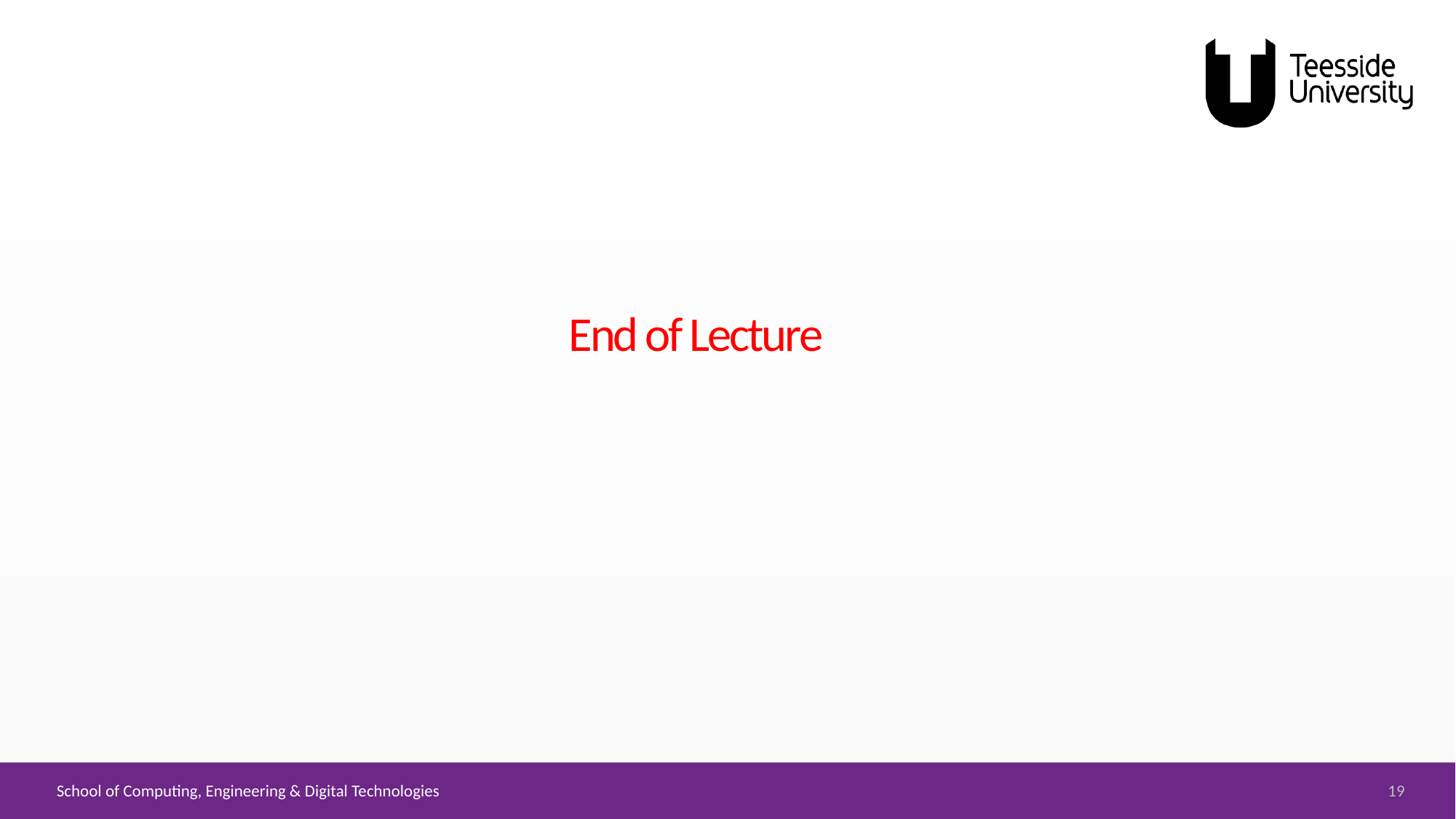

# End of Lecture
19
School of Computing, Engineering & Digital Technologies